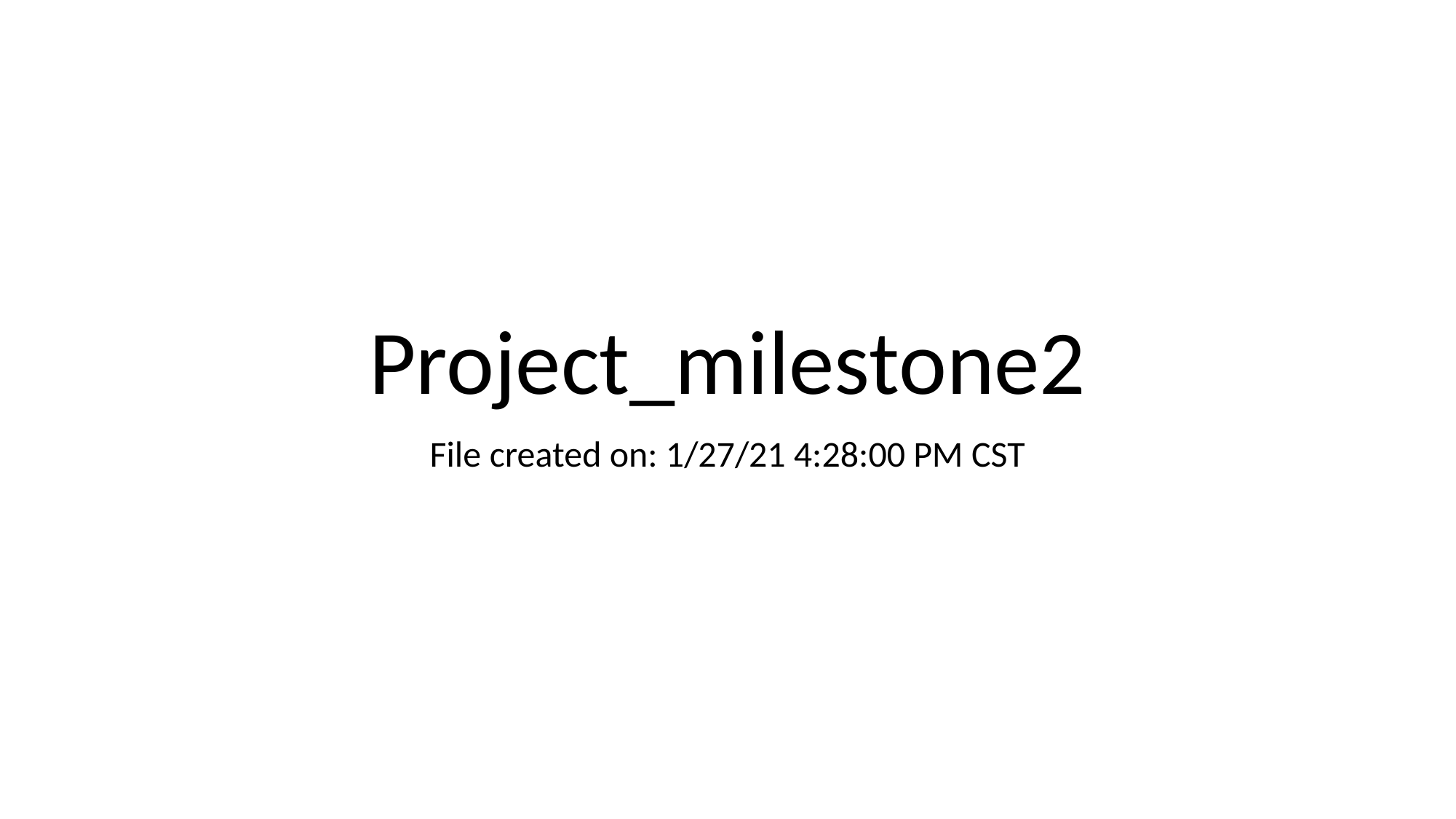

# Project_milestone2
File created on: 1/27/21 4:28:00 PM CST